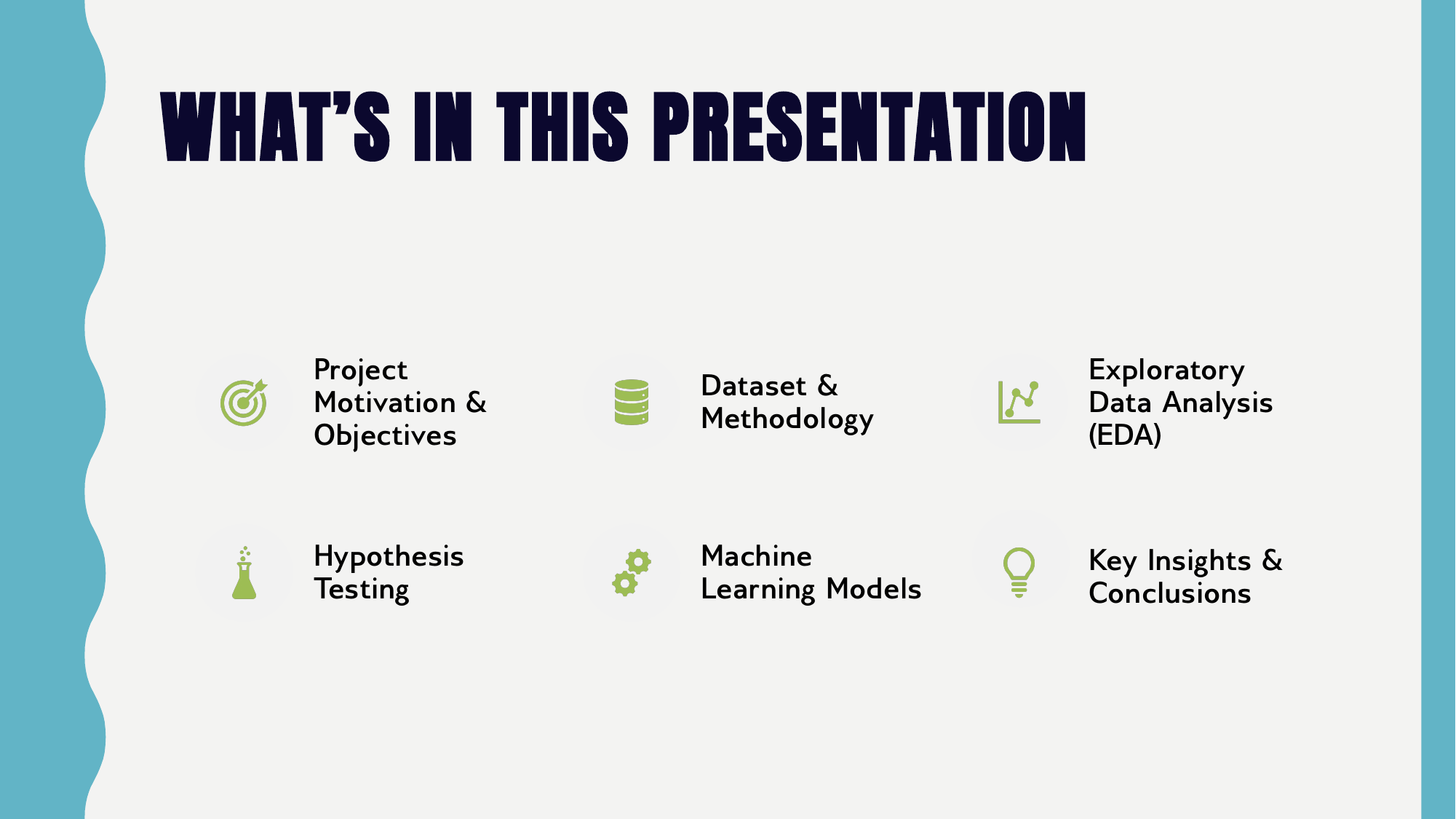

# What’s In ThIs PresentatIon
Project Motivation & Objectives
Dataset & Methodology
Exploratory Data Analysis (EDA)
Hypothesis Testing
Machine Learning Models
Key Insights & Conclusions